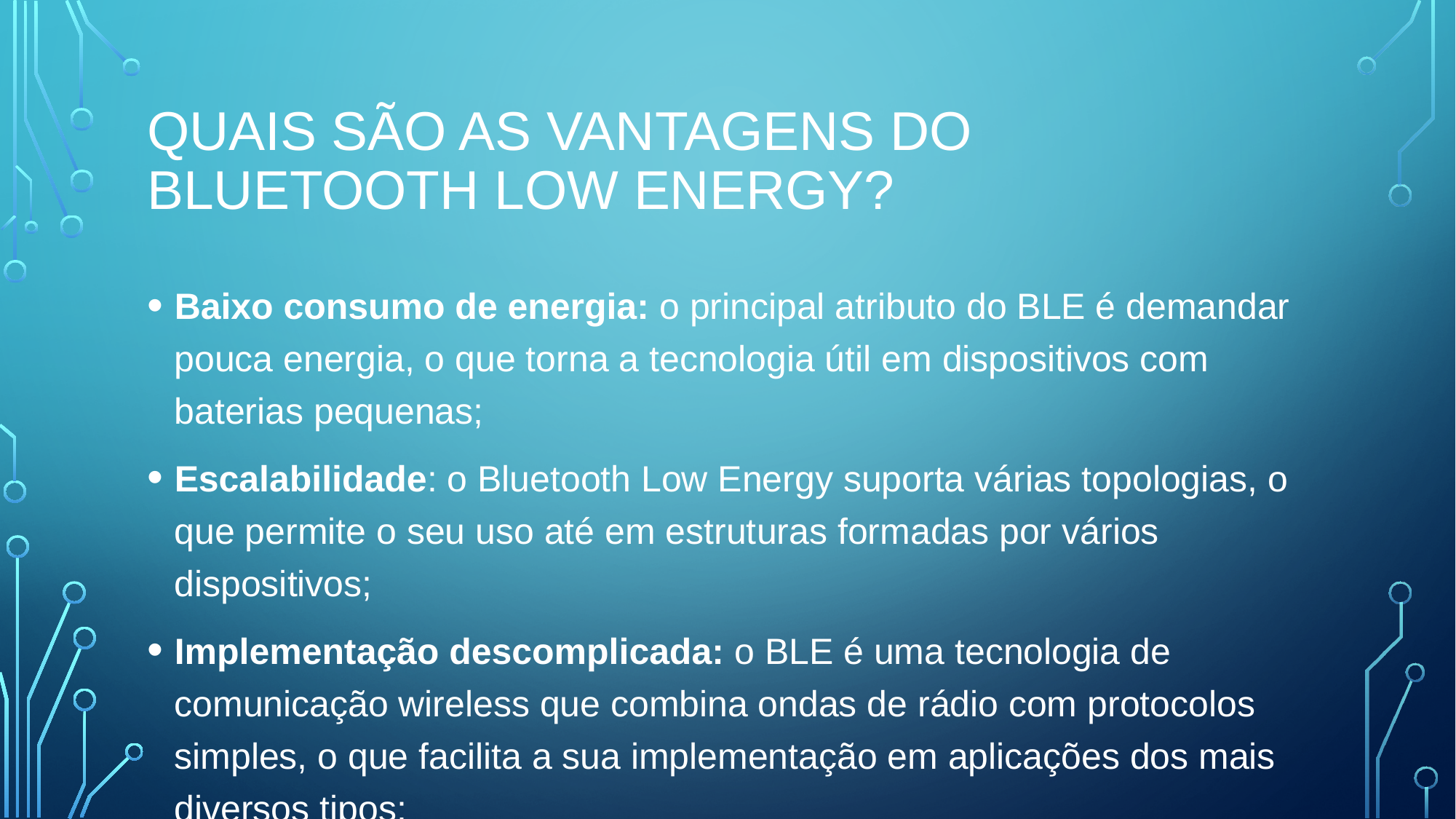

# Quais são as vantagens do Bluetooth Low Energy?
Baixo consumo de energia: o principal atributo do BLE é demandar pouca energia, o que torna a tecnologia útil em dispositivos com baterias pequenas;
Escalabilidade: o Bluetooth Low Energy suporta várias topologias, o que permite o seu uso até em estruturas formadas por vários dispositivos;
Implementação descomplicada: o BLE é uma tecnologia de comunicação wireless que combina ondas de rádio com protocolos simples, o que facilita a sua implementação em aplicações dos mais diversos tipos;